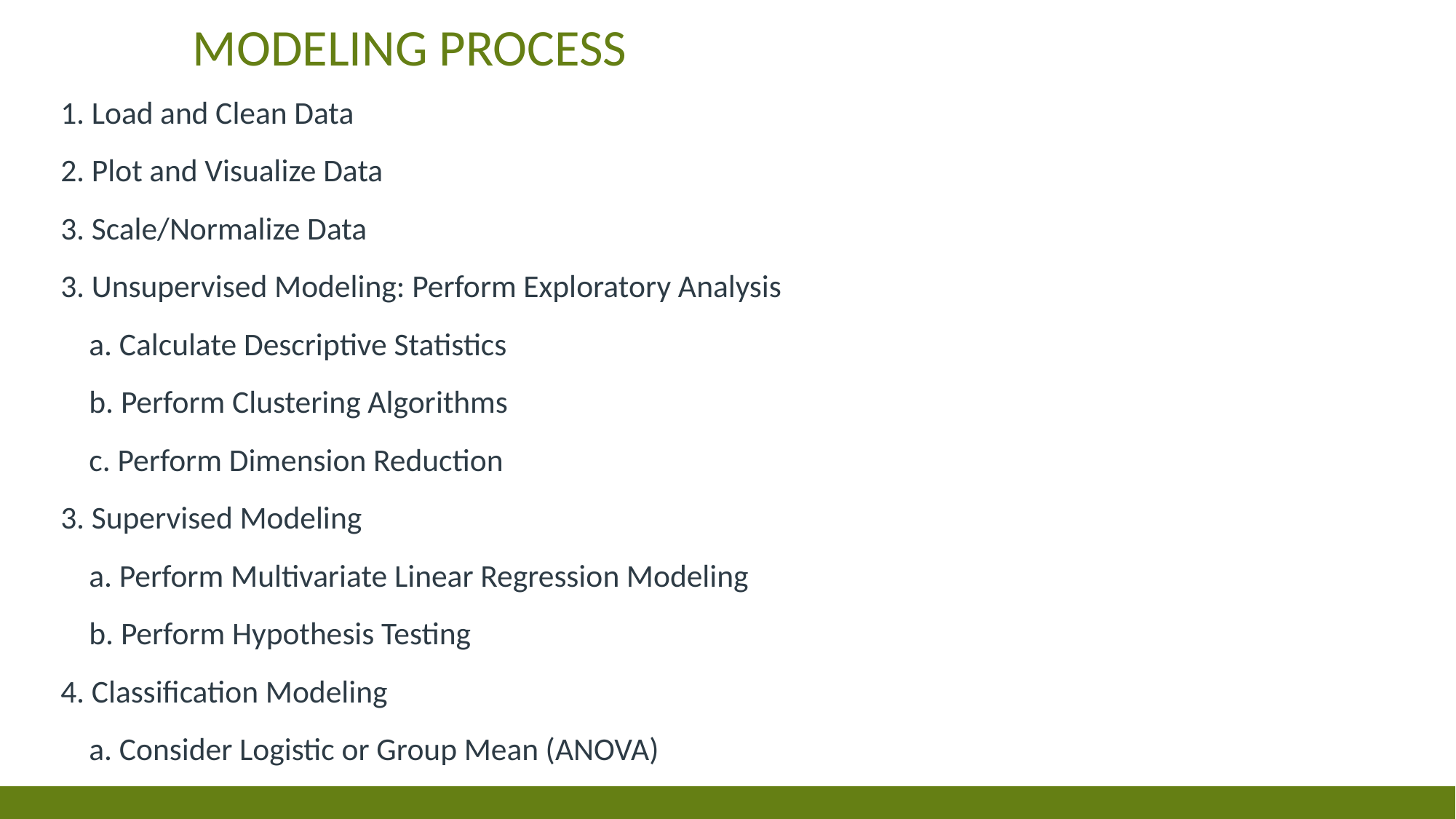

# Modeling Process
 1. Load and Clean Data
 2. Plot and Visualize Data
 3. Scale/Normalize Data
 3. Unsupervised Modeling: Perform Exploratory Analysis
     a. Calculate Descriptive Statistics
     b. Perform Clustering Algorithms
     c. Perform Dimension Reduction
 3. Supervised Modeling
     a. Perform Multivariate Linear Regression Modeling
     b. Perform Hypothesis Testing
 4. Classification Modeling
     a. Consider Logistic or Group Mean (ANOVA)